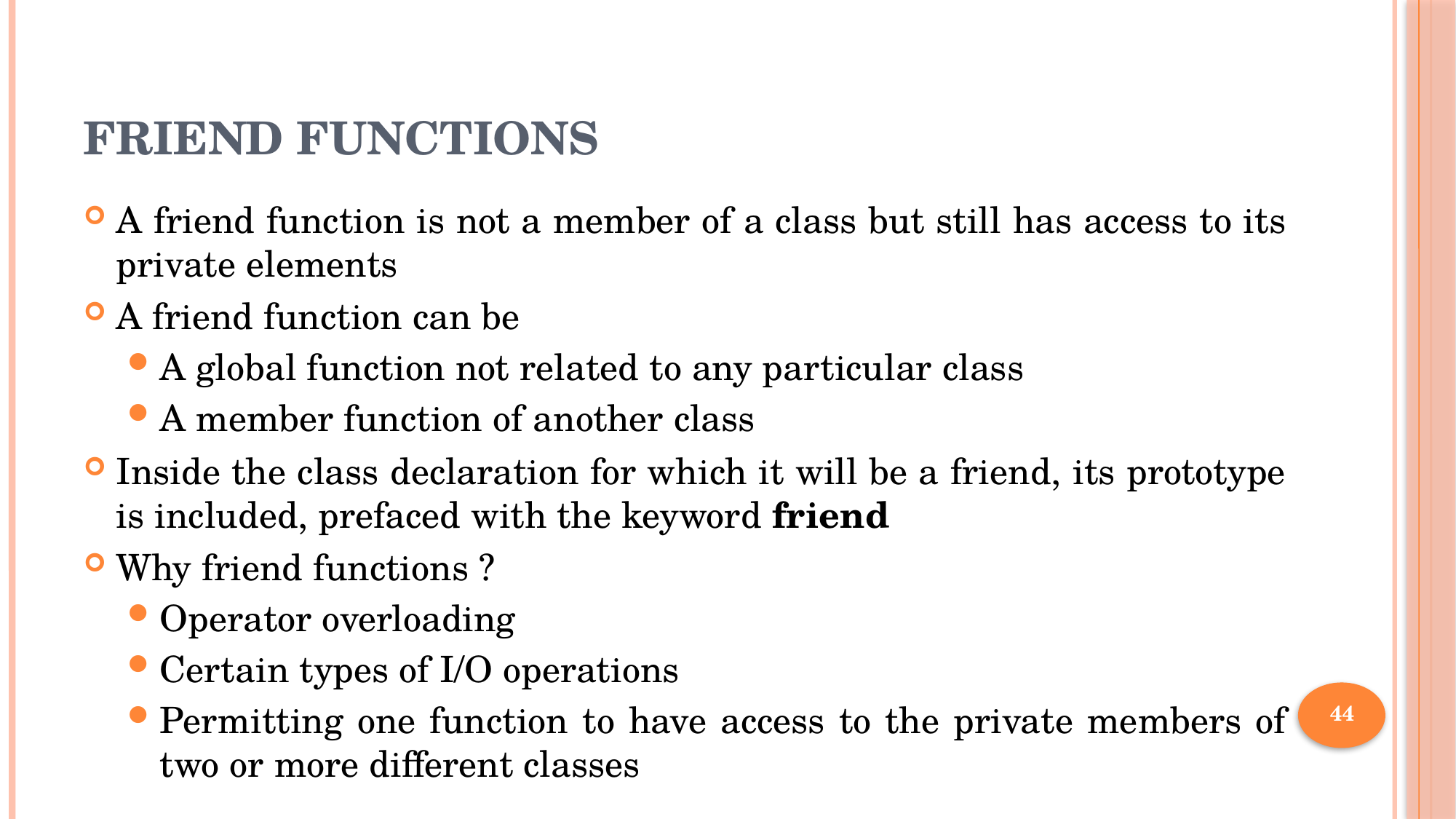

# Friend Functions
A friend function is not a member of a class but still has access to its private elements
A friend function can be
A global function not related to any particular class
A member function of another class
Inside the class declaration for which it will be a friend, its prototype is included, prefaced with the keyword friend
Why friend functions ?
Operator overloading
Certain types of I/O operations
Permitting one function to have access to the private members of two or more different classes
44